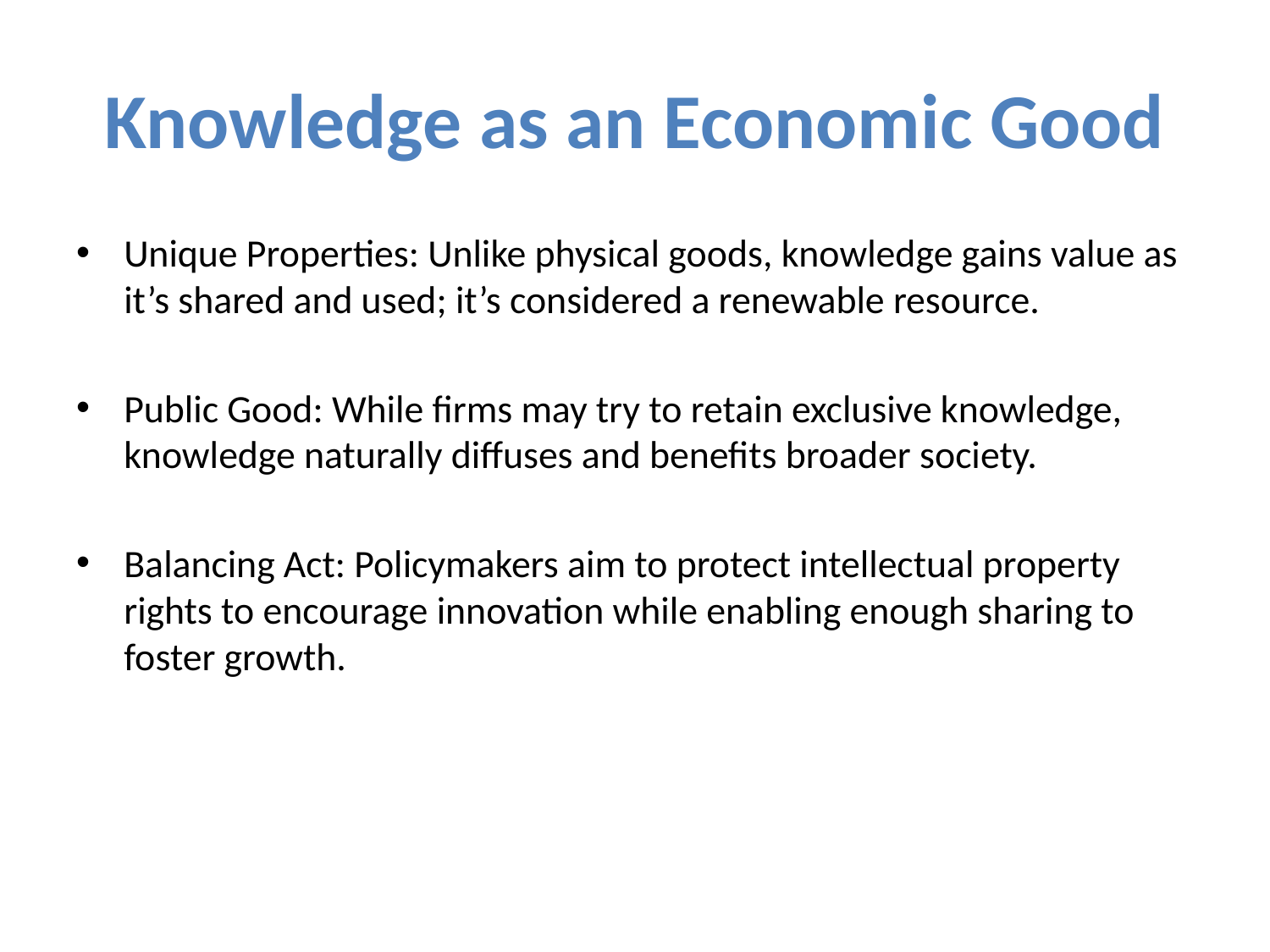

# Knowledge as an Economic Good
Unique Properties: Unlike physical goods, knowledge gains value as it’s shared and used; it’s considered a renewable resource.

Public Good: While firms may try to retain exclusive knowledge, knowledge naturally diffuses and benefits broader society.

Balancing Act: Policymakers aim to protect intellectual property rights to encourage innovation while enabling enough sharing to foster growth.